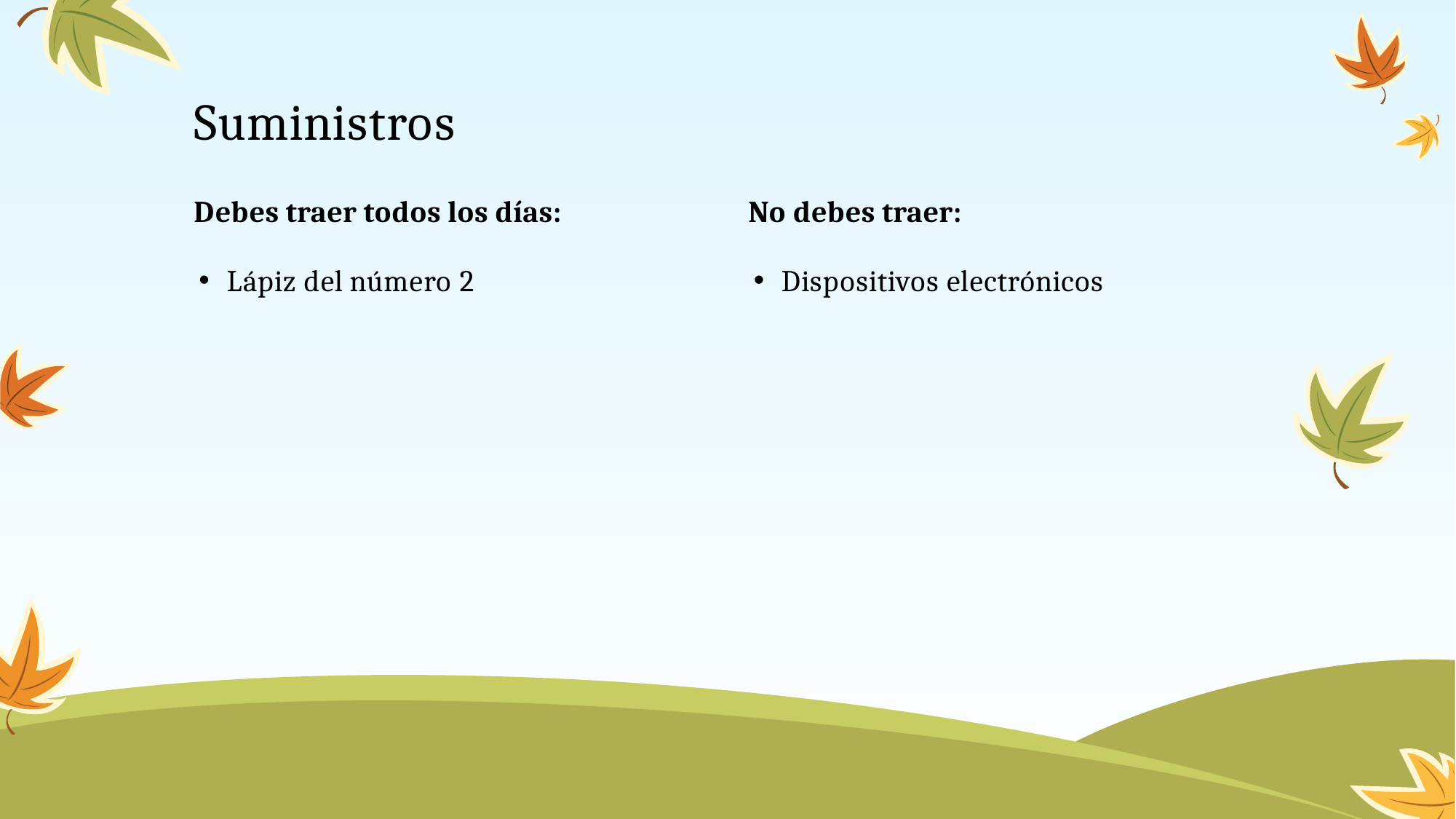

# Suministros
Debes traer todos los días:
No debes traer:
Lápiz del número 2
Dispositivos electrónicos